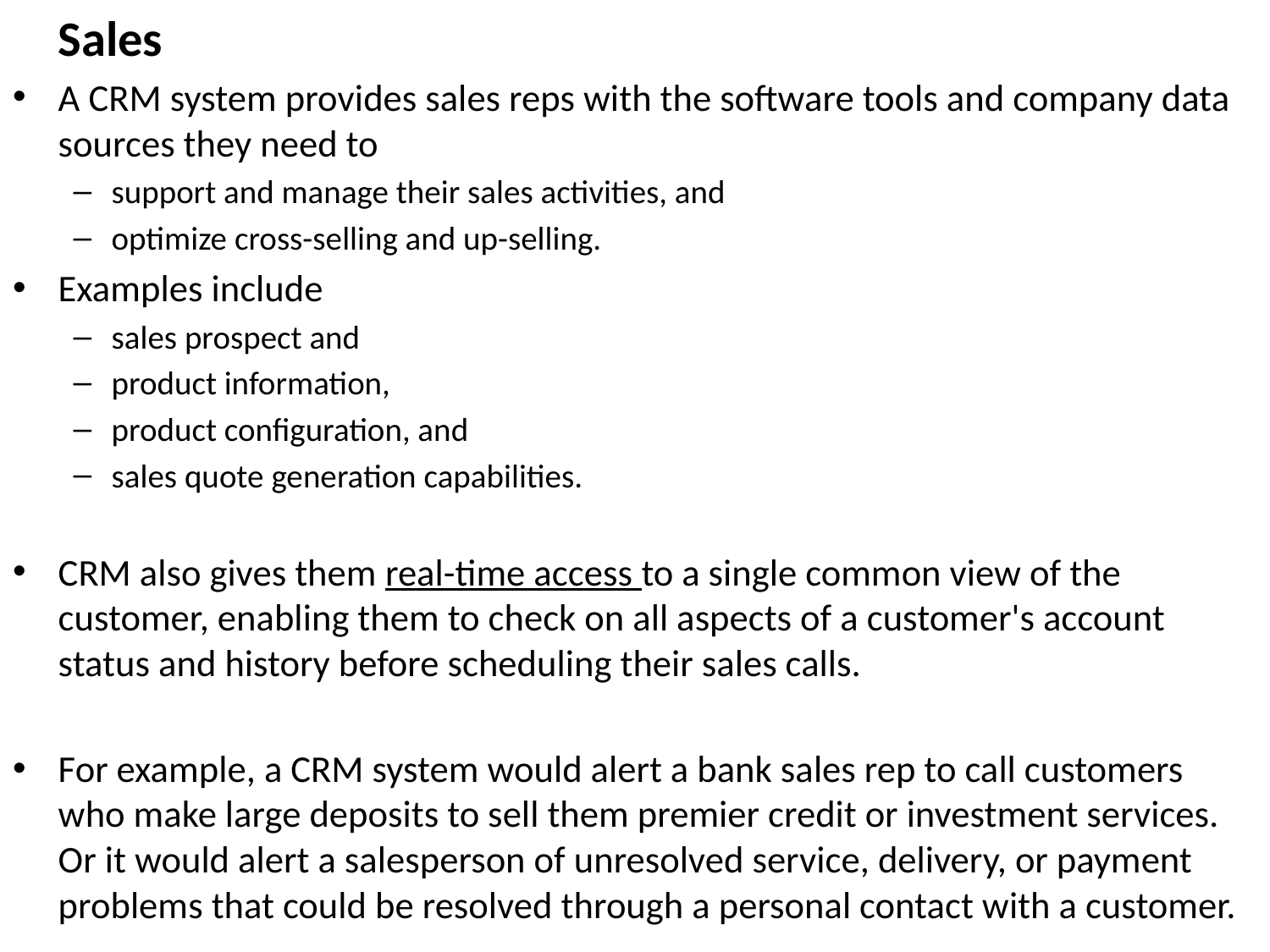

Sales
A CRM system provides sales reps with the software tools and company data sources they need to
support and manage their sales activities, and
optimize cross-selling and up-selling.
Examples include
sales prospect and
product information,
product configuration, and
sales quote generation capabilities.

CRM also gives them real-time access to a single common view of the customer, enabling them to check on all aspects of a customer's account status and history before scheduling their sales calls.

For example, a CRM system would alert a bank sales rep to call customers who make large deposits to sell them premier credit or investment services. Or it would alert a salesperson of unresolved service, delivery, or payment problems that could be resolved through a personal contact with a customer.